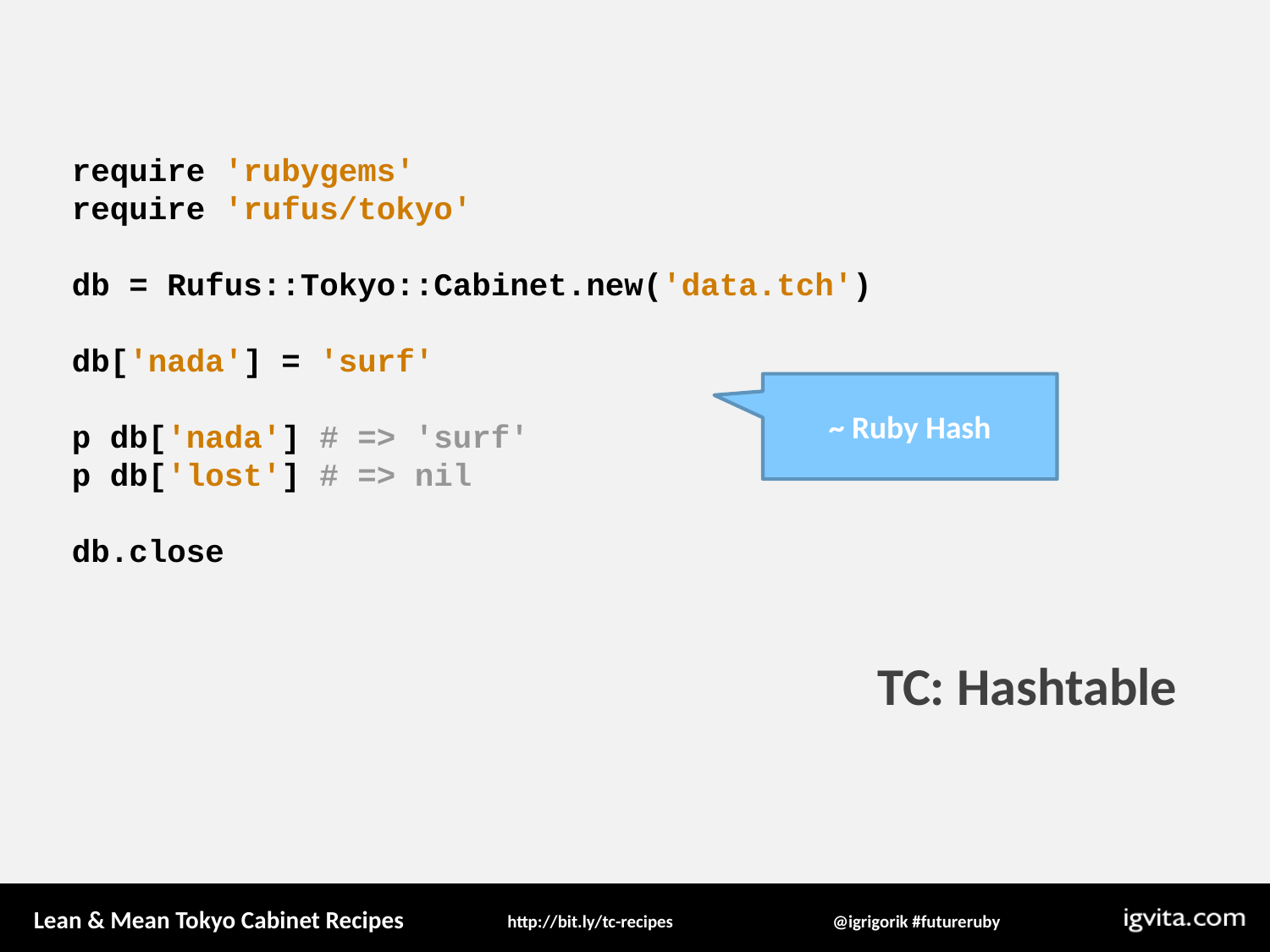

require 'rubygems'
require 'rufus/tokyo'
db = Rufus::Tokyo::Cabinet.new('data.tch')
db['nada'] = 'surf'
p db['nada'] # => 'surf'
p db['lost'] # => nil
db.close
~ Ruby Hash
TC: Hashtable